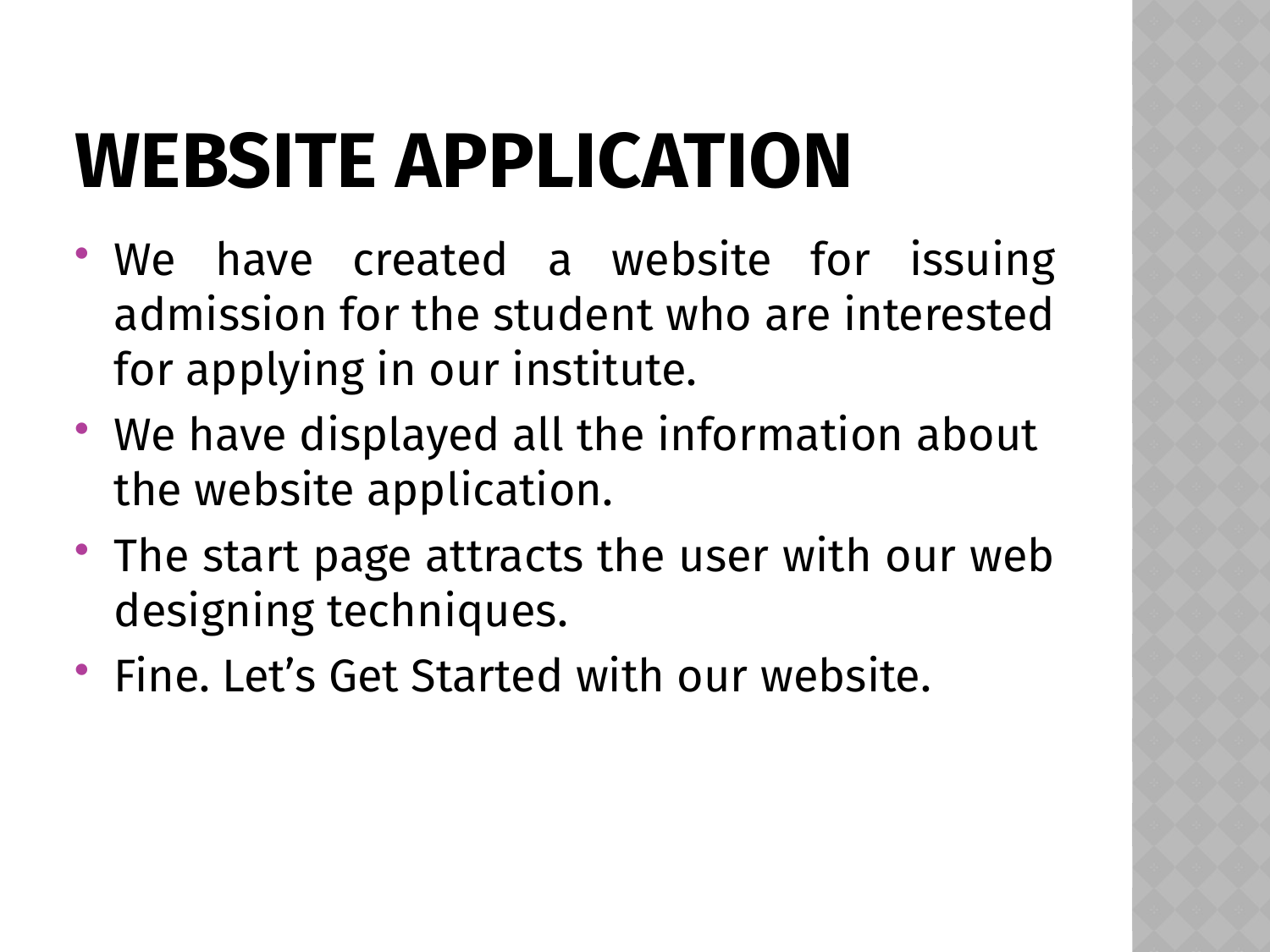

# WEBSITE APPLICATION
We have created a website for issuing admission for the student who are interested for applying in our institute.
We have displayed all the information about the website application.
The start page attracts the user with our web designing techniques.
Fine. Let’s Get Started with our website.